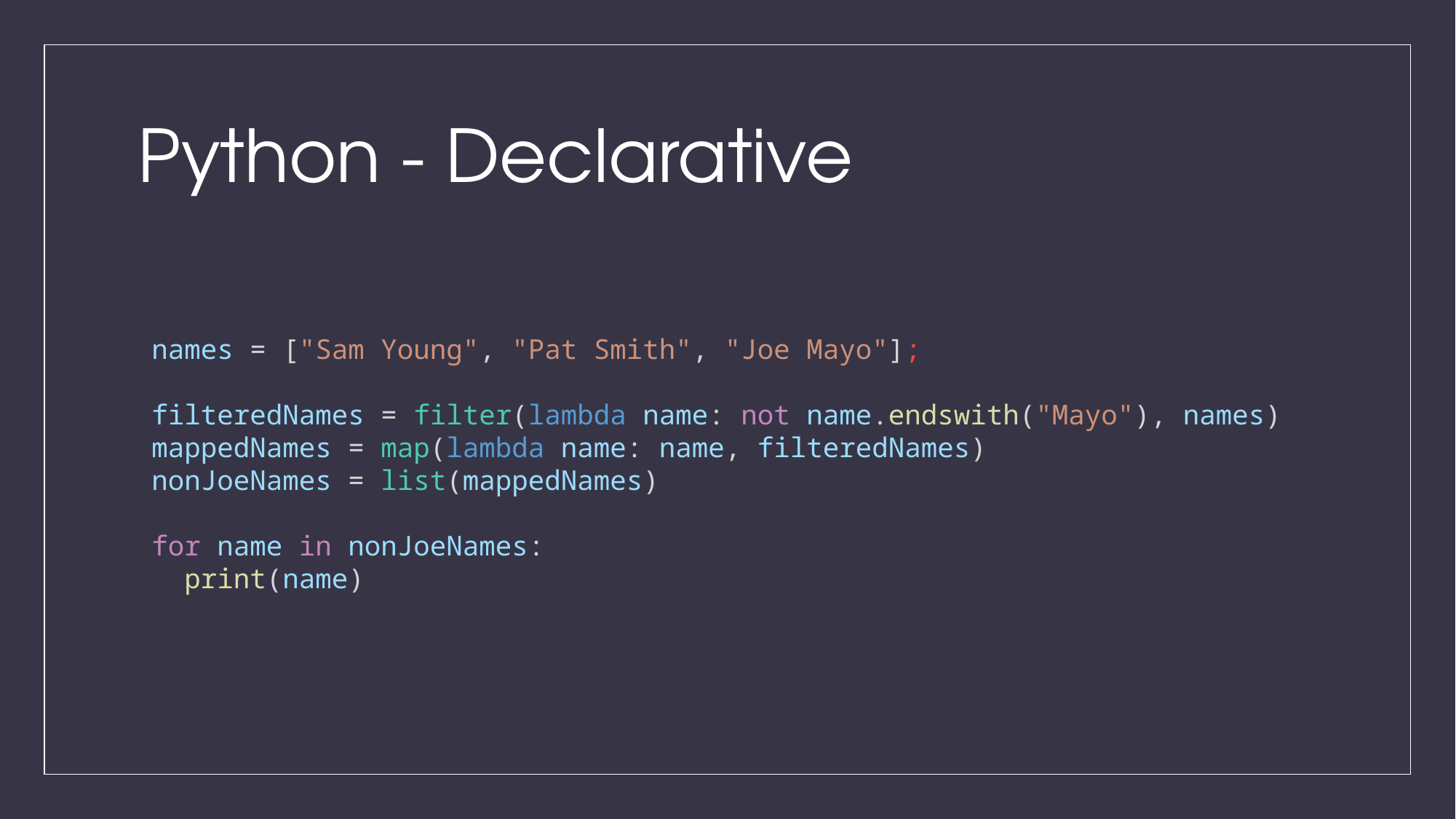

# Python - Declarative
names = ["Sam Young", "Pat Smith", "Joe Mayo"];
filteredNames = filter(lambda name: not name.endswith("Mayo"), names)
mappedNames = map(lambda name: name, filteredNames)
nonJoeNames = list(mappedNames)
for name in nonJoeNames:
  print(name)